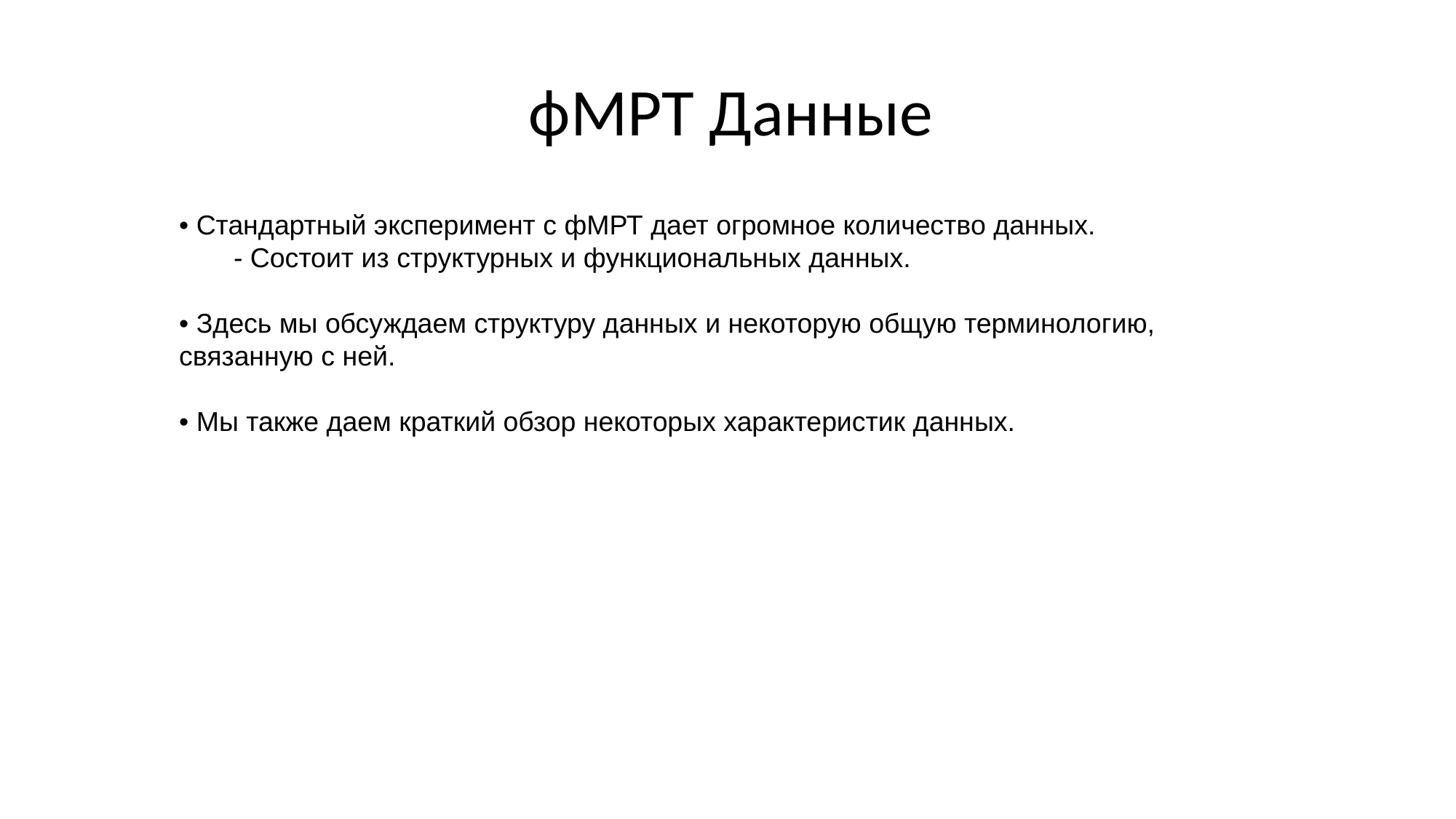

# фМРТ Данные
• Стандартный эксперимент с фМРТ дает огромное количество данных.
- Состоит из структурных и функциональных данных.

• Здесь мы обсуждаем структуру данных и некоторую общую терминологию, связанную с ней.

• Мы также даем краткий обзор некоторых характеристик данных.